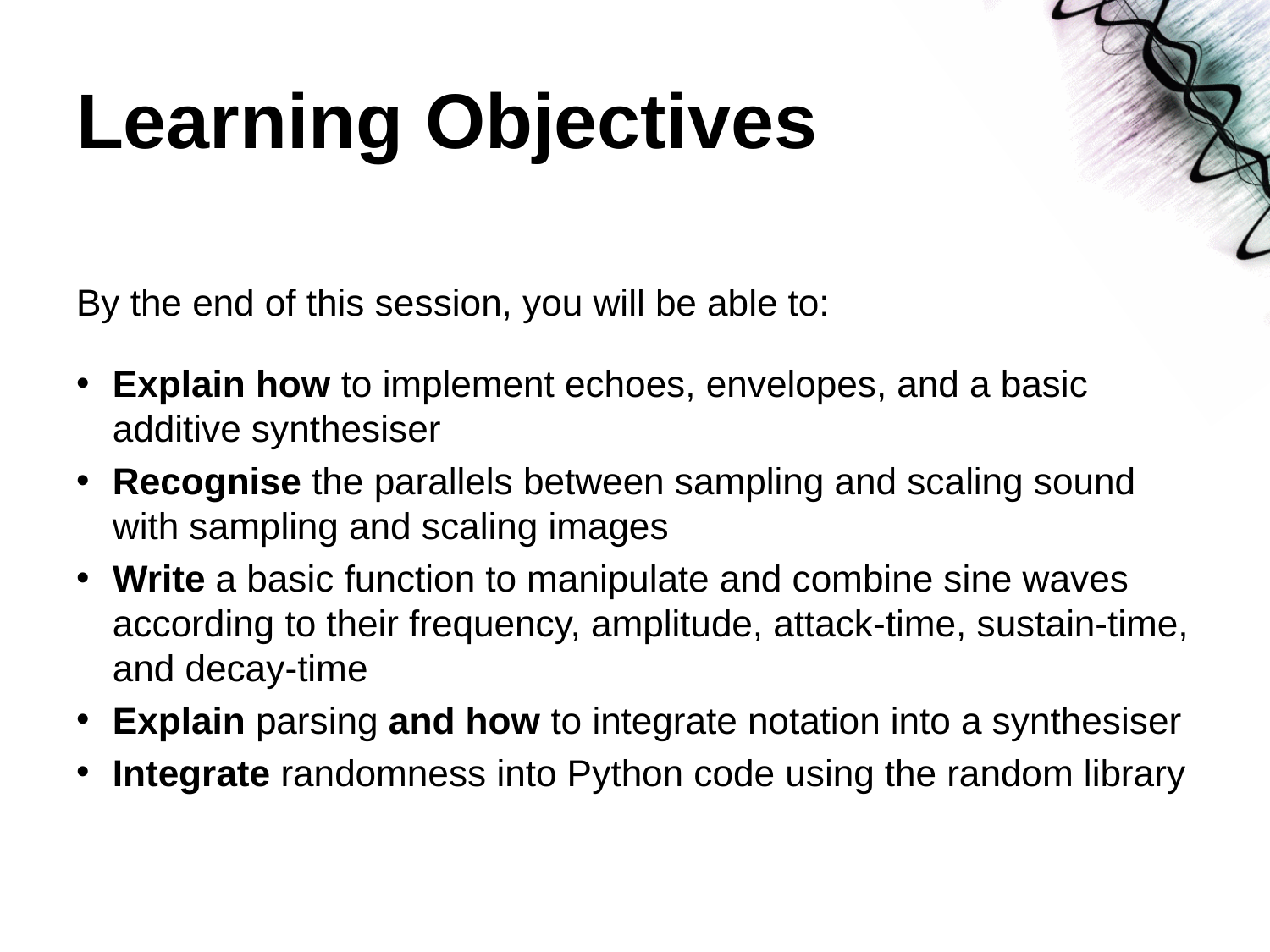

# Learning Objectives
By the end of this session, you will be able to:

Explain how to implement echoes, envelopes, and a basic additive synthesiser
Recognise the parallels between sampling and scaling sound with sampling and scaling images
Write a basic function to manipulate and combine sine waves according to their frequency, amplitude, attack-time, sustain-time, and decay-time
Explain parsing and how to integrate notation into a synthesiser
Integrate randomness into Python code using the random library